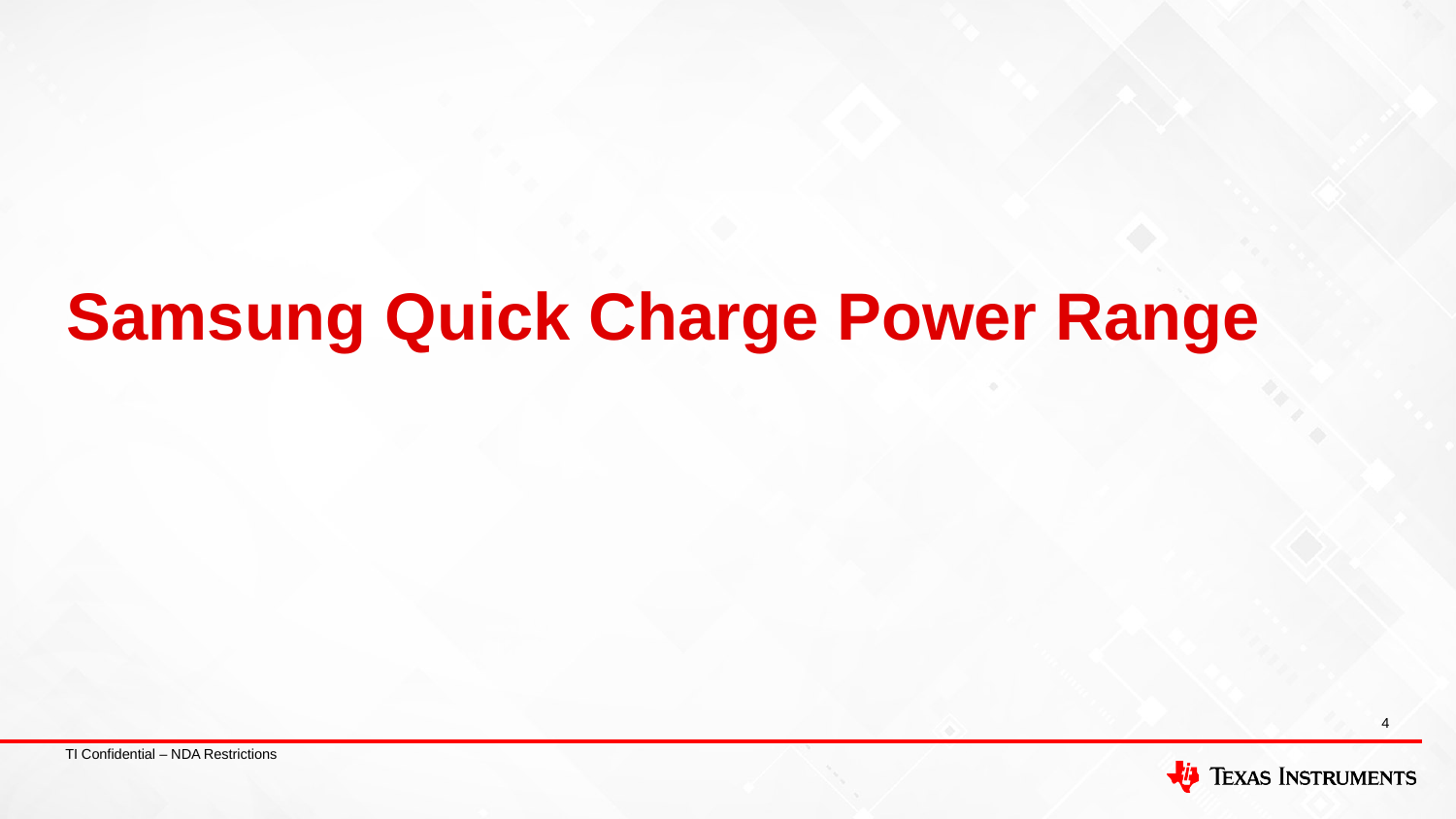

# Samsung Quick Charge Power Range

4